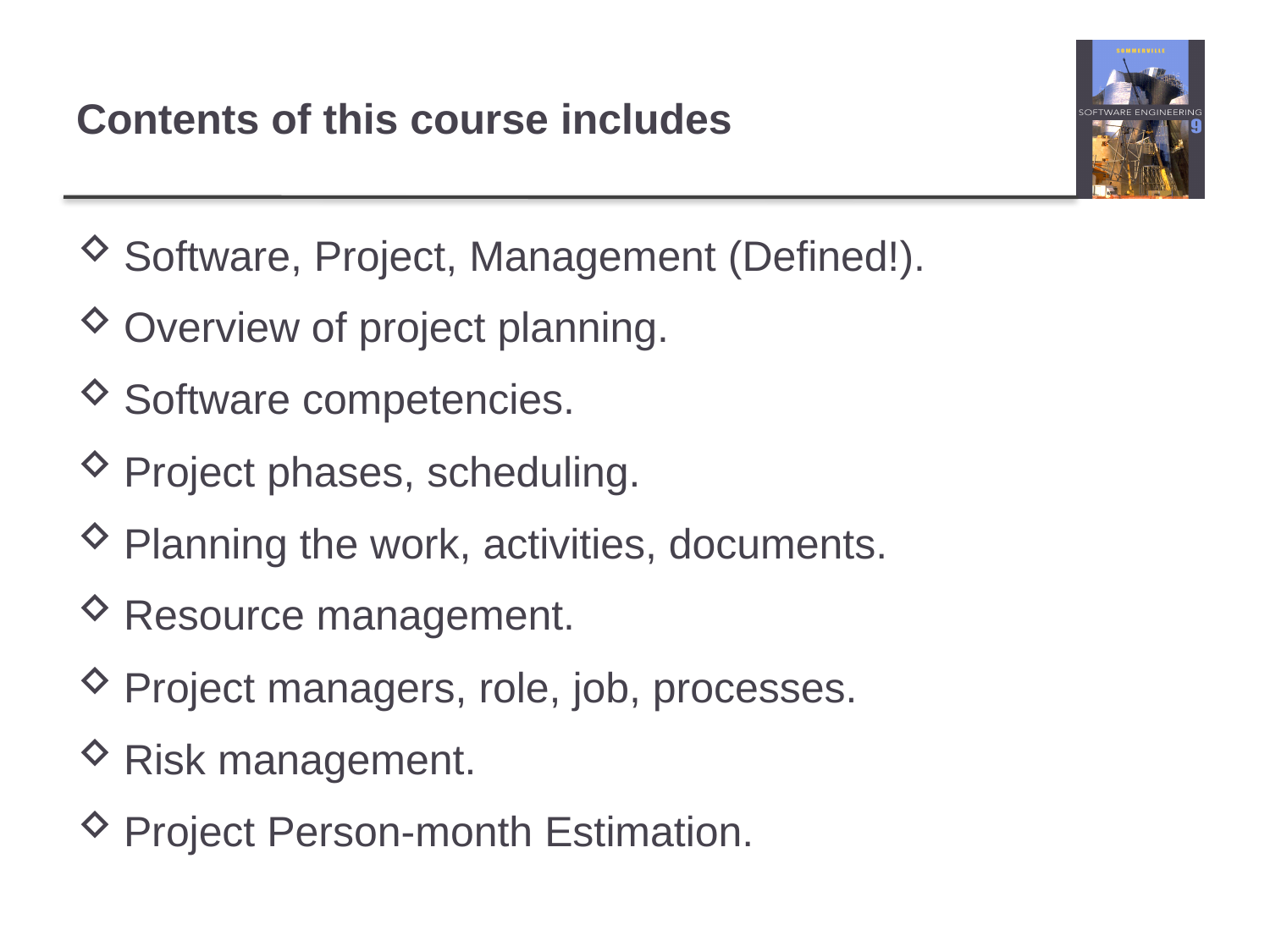

# Contents of this course includes
Software, Project, Management (Defined!).
Overview of project planning.
Software competencies.
Project phases, scheduling.
Planning the work, activities, documents.
Resource management.
Project managers, role, job, processes.
Risk management.
Project Person-month Estimation.